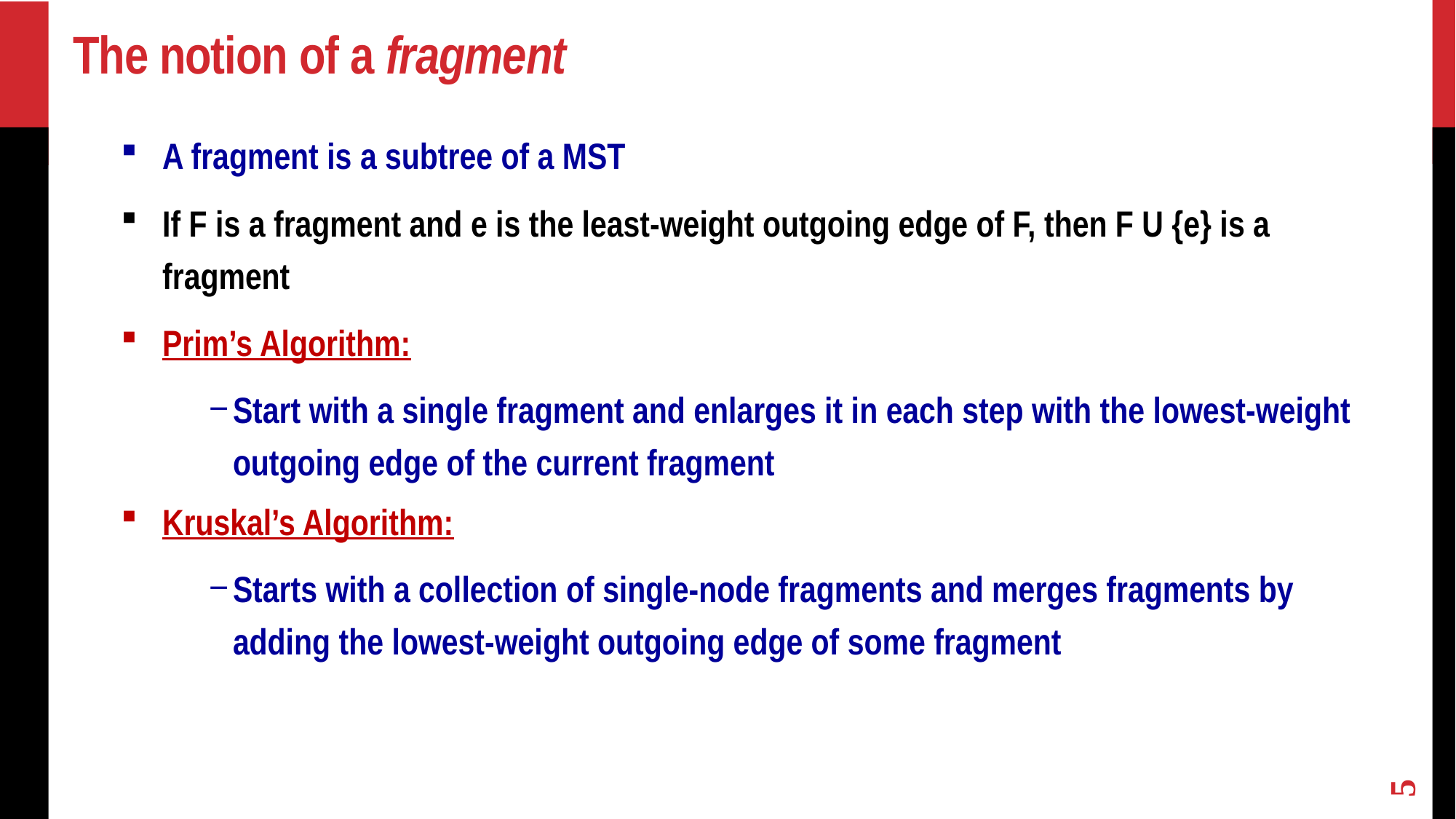

# The notion of a fragment
A fragment is a subtree of a MST
If F is a fragment and e is the least-weight outgoing edge of F, then F U {e} is a fragment
Prim’s Algorithm:
Start with a single fragment and enlarges it in each step with the lowest-weight outgoing edge of the current fragment
Kruskal’s Algorithm:
Starts with a collection of single-node fragments and merges fragments by adding the lowest-weight outgoing edge of some fragment
5